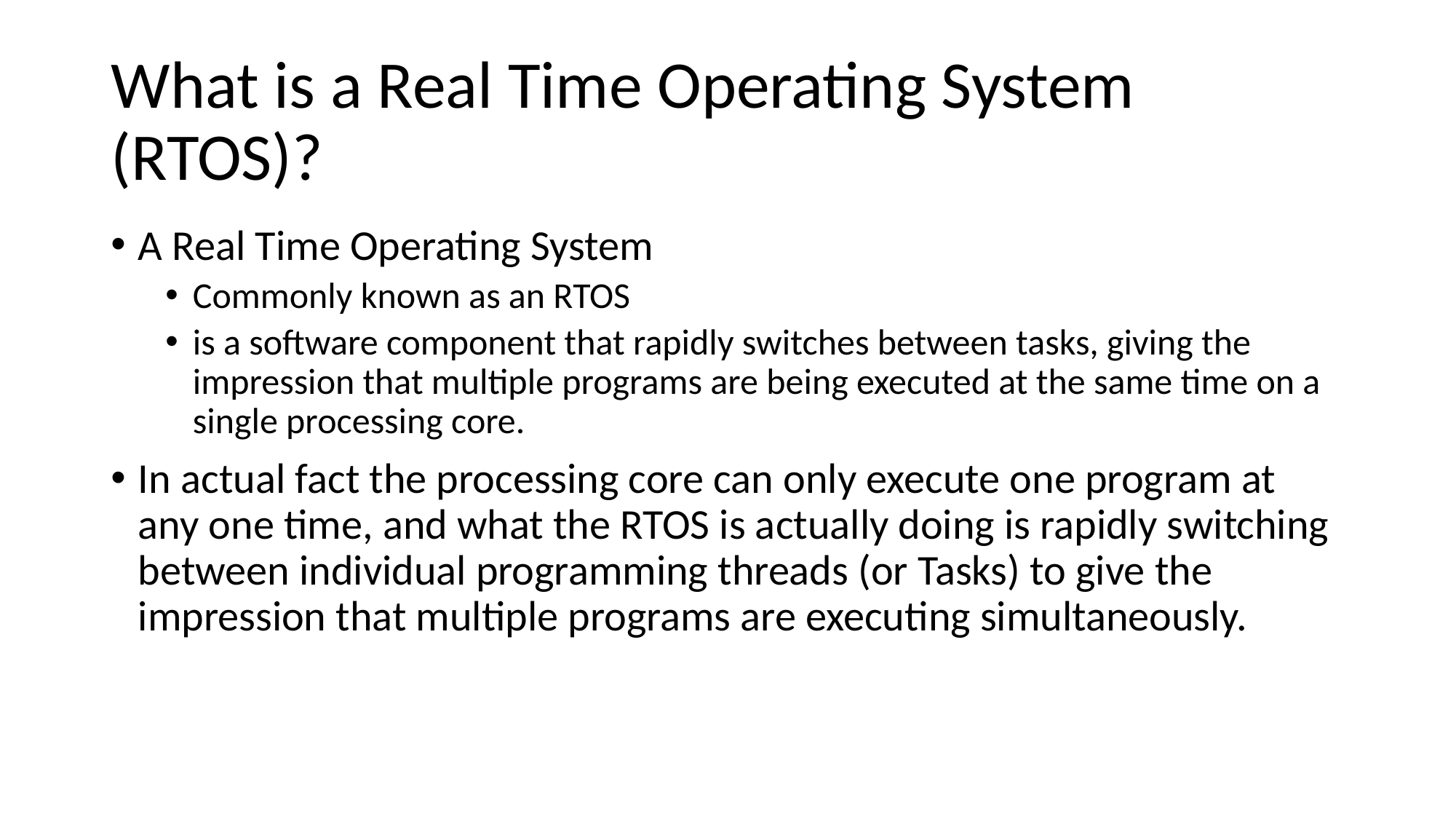

# What is a Real Time Operating System (RTOS)?
A Real Time Operating System
Commonly known as an RTOS
is a software component that rapidly switches between tasks, giving the impression that multiple programs are being executed at the same time on a single processing core.
In actual fact the processing core can only execute one program at any one time, and what the RTOS is actually doing is rapidly switching between individual programming threads (or Tasks) to give the impression that multiple programs are executing simultaneously.